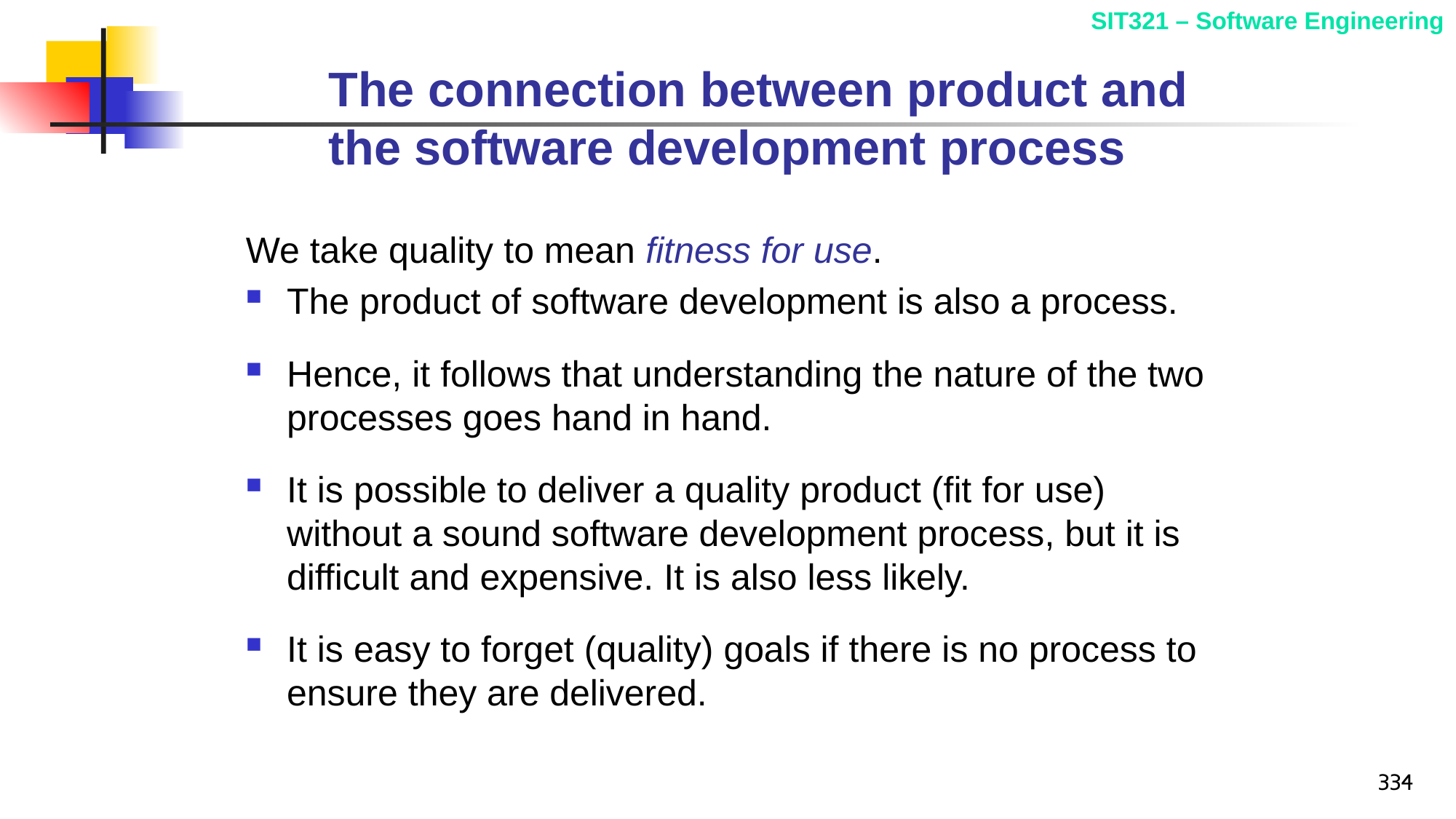

# The connection between product and the software development process
We take quality to mean fitness for use.
The product of software development is also a process.

Hence, it follows that understanding the nature of the two processes goes hand in hand.

It is possible to deliver a quality product (fit for use) without a sound software development process, but it is difficult and expensive. It is also less likely.

It is easy to forget (quality) goals if there is no process to ensure they are delivered.
334